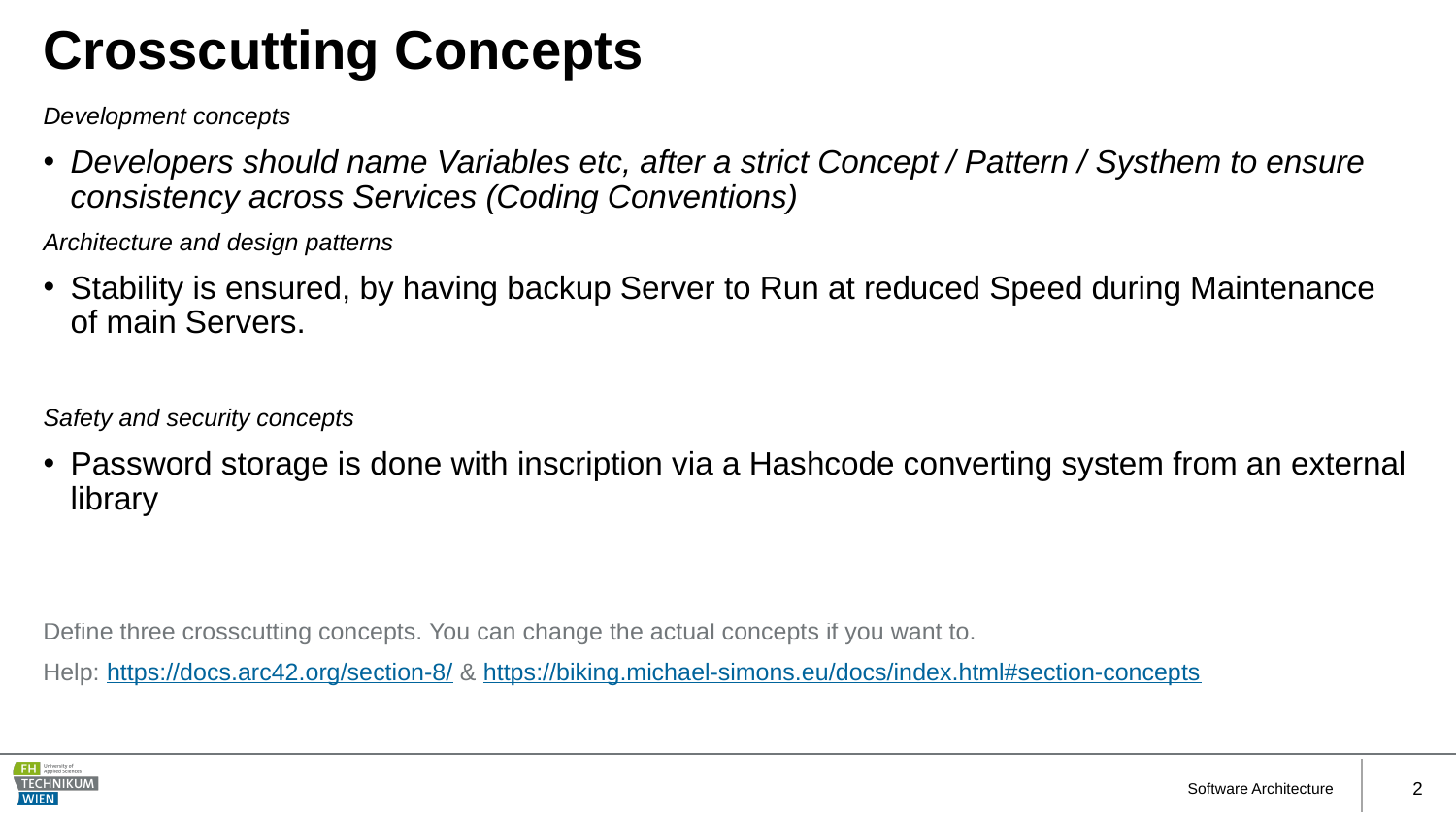

# Crosscutting Concepts
Development concepts
Developers should name Variables etc, after a strict Concept / Pattern / Systhem to ensure consistency across Services (Coding Conventions)
Architecture and design patterns
Stability is ensured, by having backup Server to Run at reduced Speed during Maintenance of main Servers.

Safety and security concepts
Password storage is done with inscription via a Hashcode converting system from an external library

Concepts form the basis for conceptual integrity (consistency, homogeneity) of the architecture. Thus, they are an important contribution to achieve inner qualities of your system. Some of these concepts cannot be assigned to individual building blocks (e.g. security or safety). This is the place in the template that we provided for a cohesive specification of such concepts..
Define three crosscutting concepts. You can change the actual concepts if you want to.
Help: https://docs.arc42.org/section-8/ & https://biking.michael-simons.eu/docs/index.html#section-concepts
Software Architecture
2